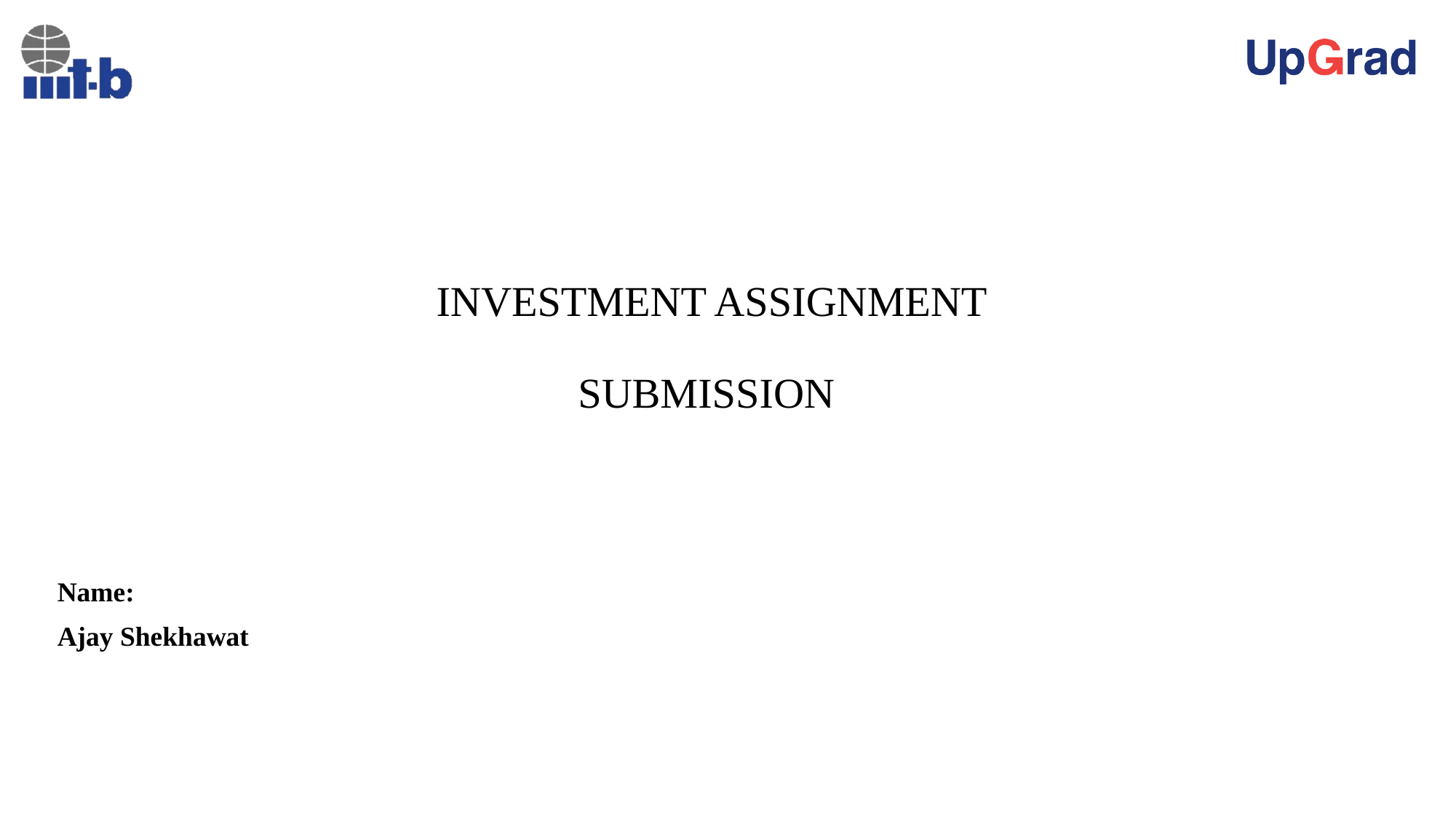

# INVESTMENT ASSIGNMENT SUBMISSION
Name:
Ajay Shekhawat